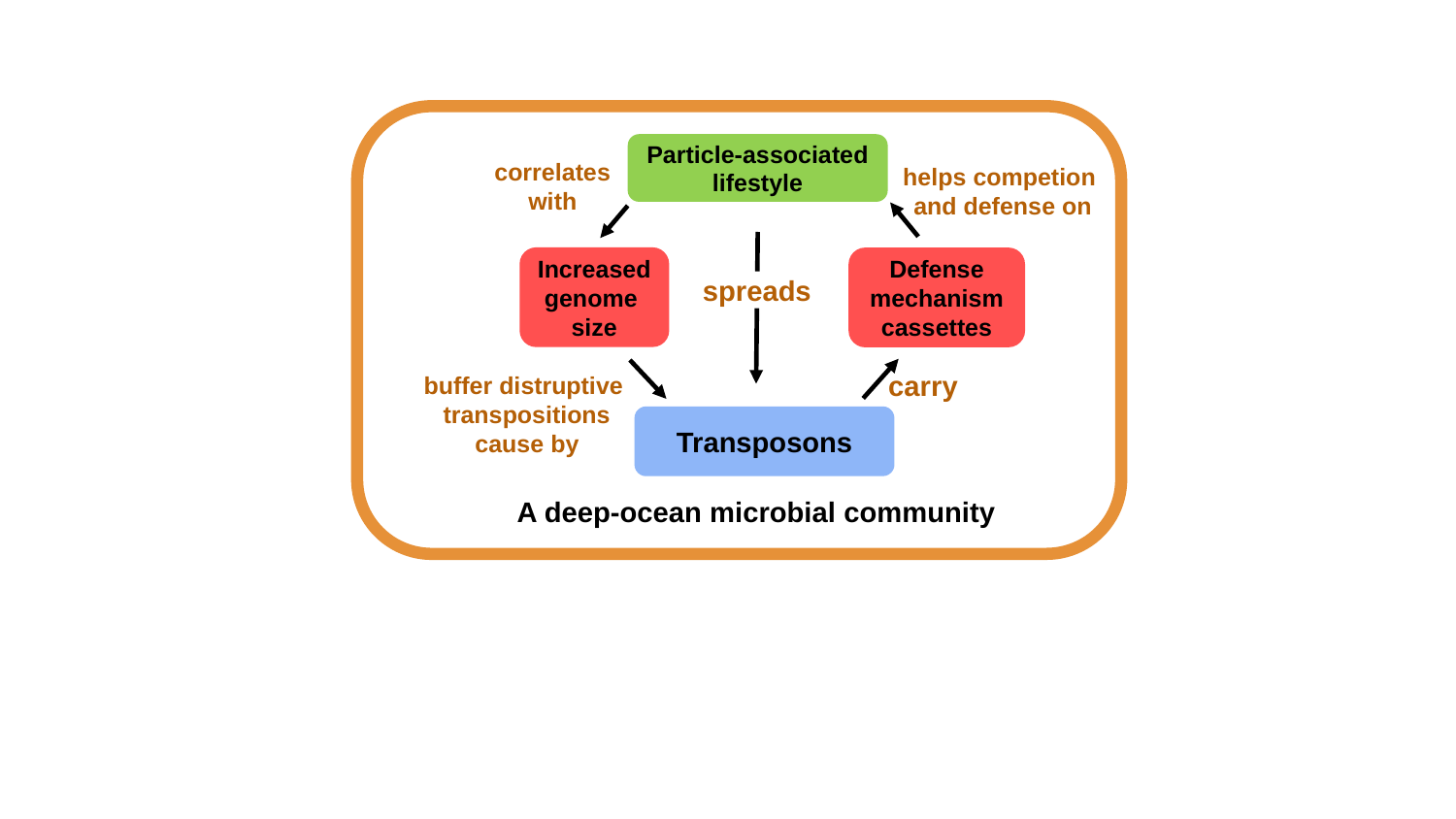

Particle-associated lifestyle
correlates with
helps competion
and defense on
Increased genome
size
Defense
mechanism
cassettes
spreads
buffer distruptive
transpositions
cause by
carry
Transposons
A deep-ocean microbial community